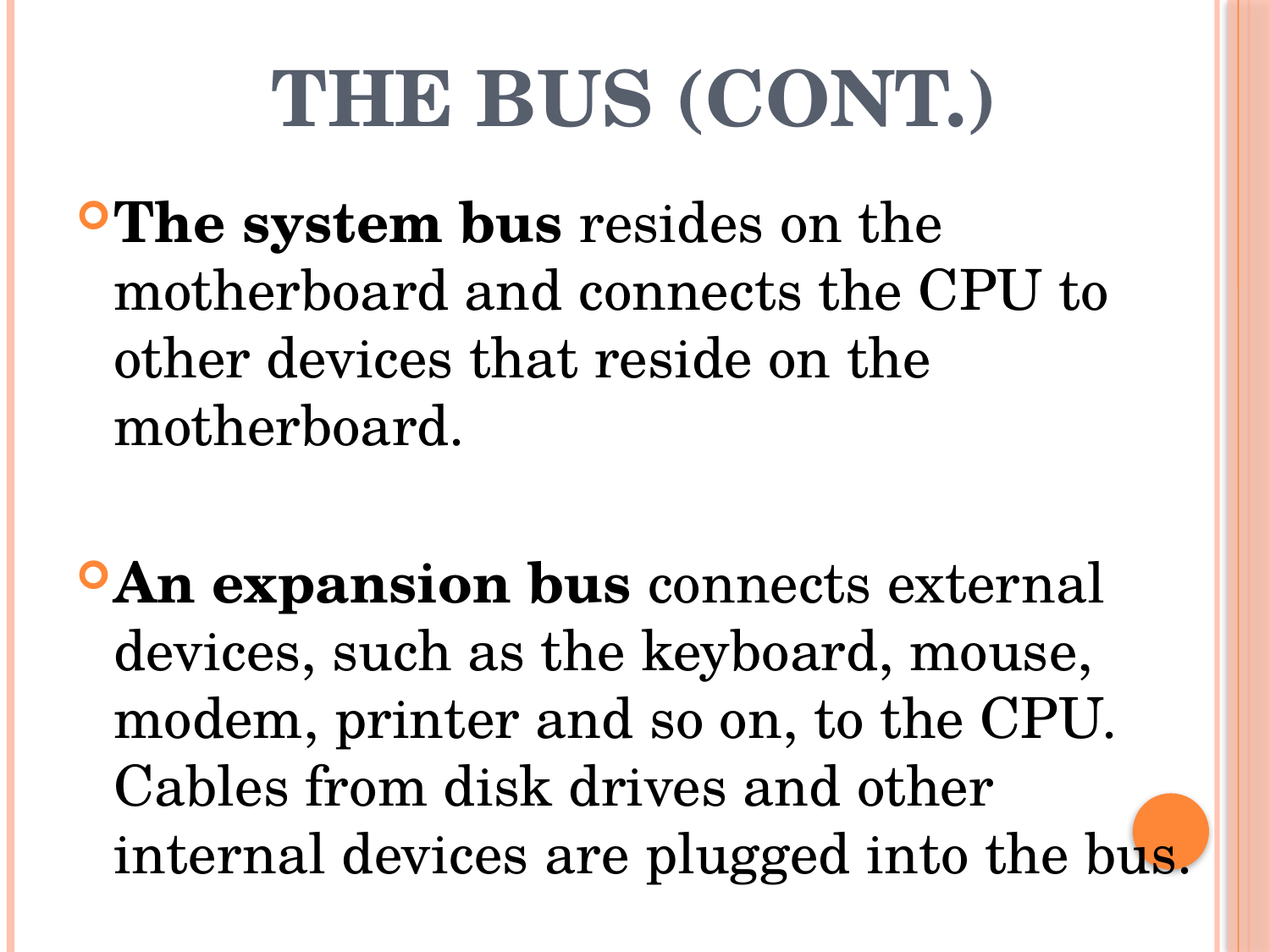

# The Bus (cont.)
The system bus resides on the motherboard and connects the CPU to other devices that reside on the motherboard.

An expansion bus connects external devices, such as the keyboard, mouse, modem, printer and so on, to the CPU. Cables from disk drives and other internal devices are plugged into the bus.